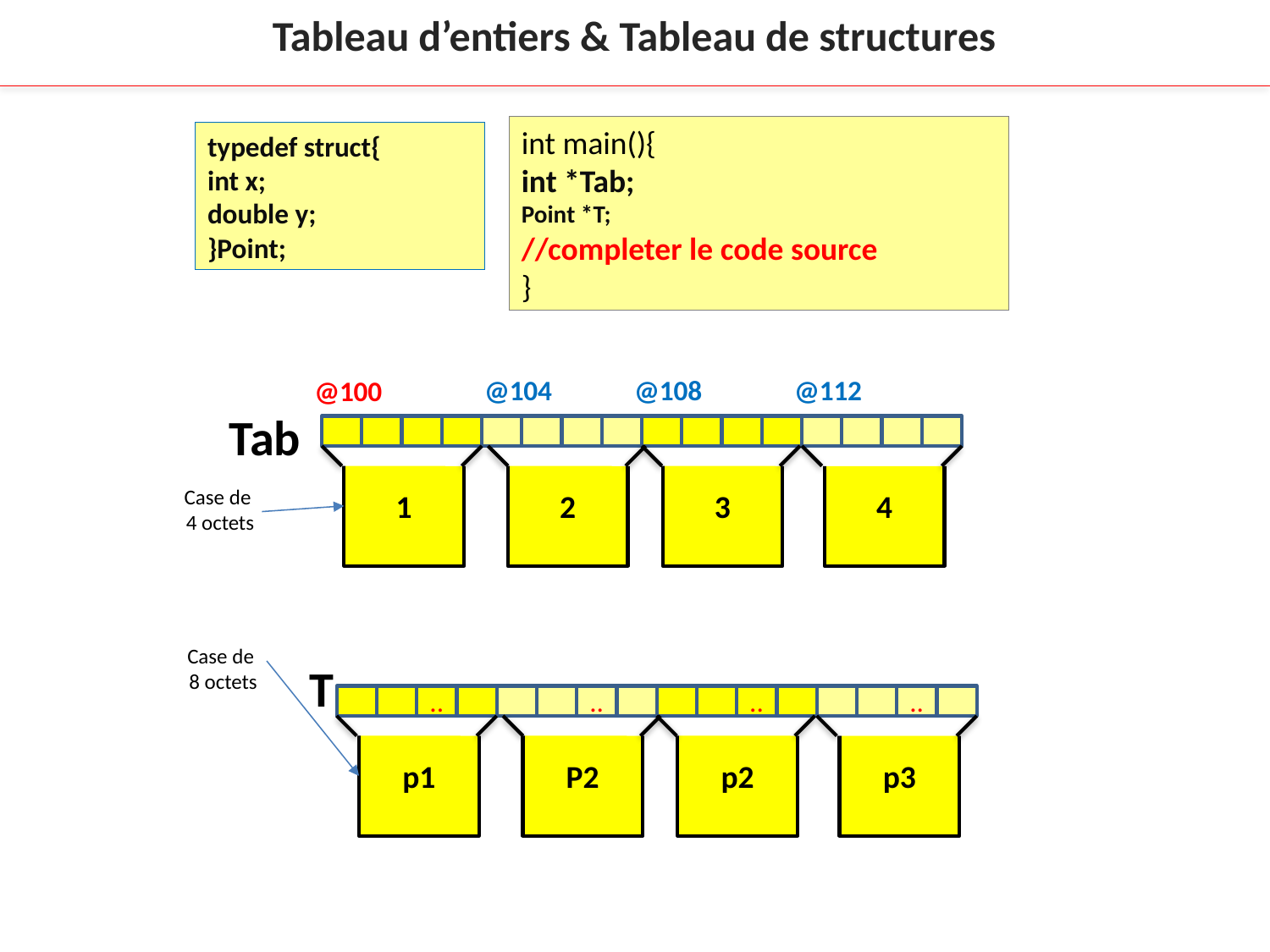

Tableau d’entiers & Tableau de structures
int main(){
int *Tab;
Point *T;
//completer le code source
}
typedef struct{
int x;
double y;
}Point;
@104
@108
@112
@100

Tab

1
2
3
4
Case de
4 octets

Case de
8 octets
T

..

..

..

..

p1
P2
p2
p3